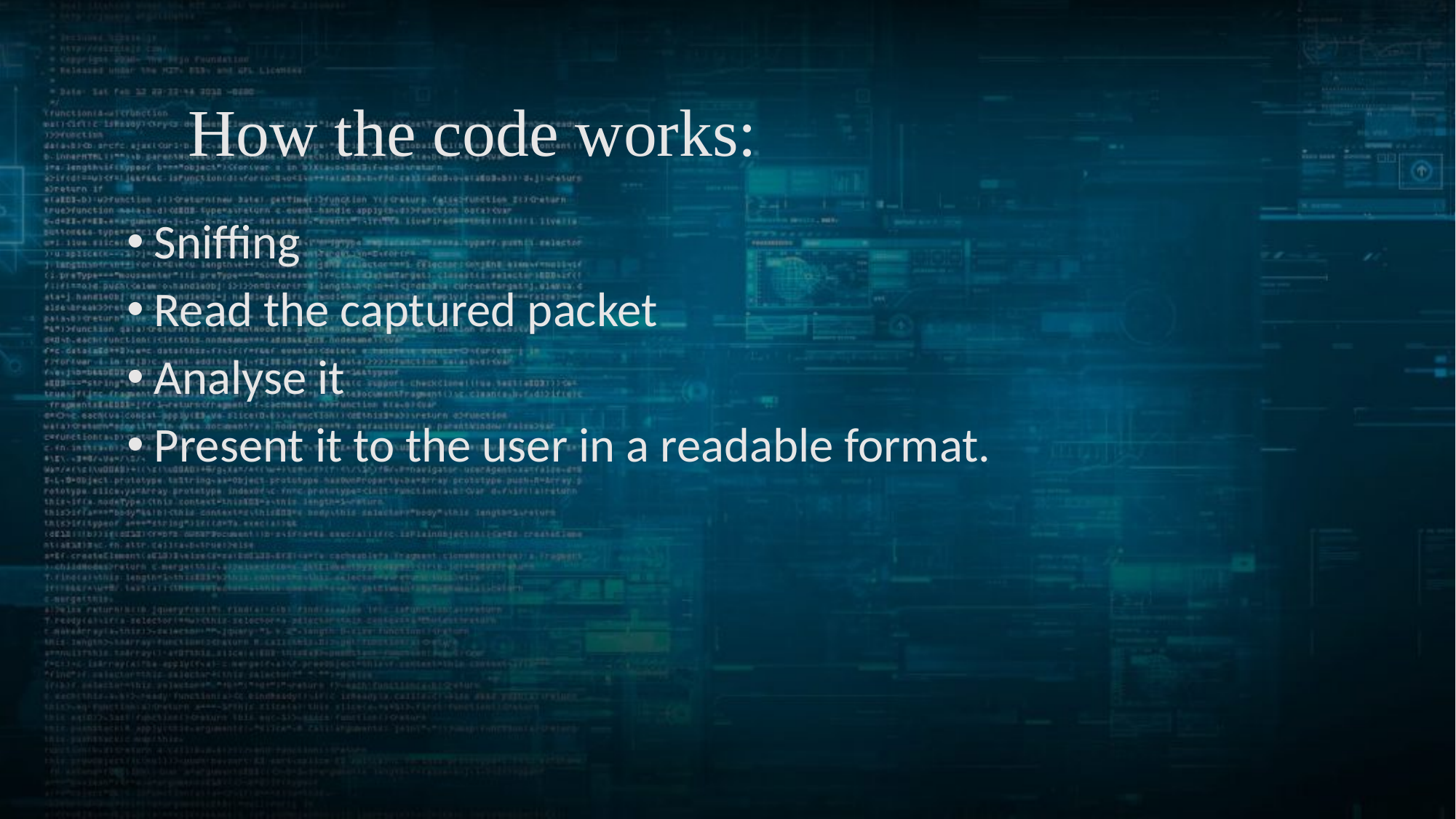

# How the code works:
Sniffing
Read the captured packet
Analyse it
Present it to the user in a readable format.